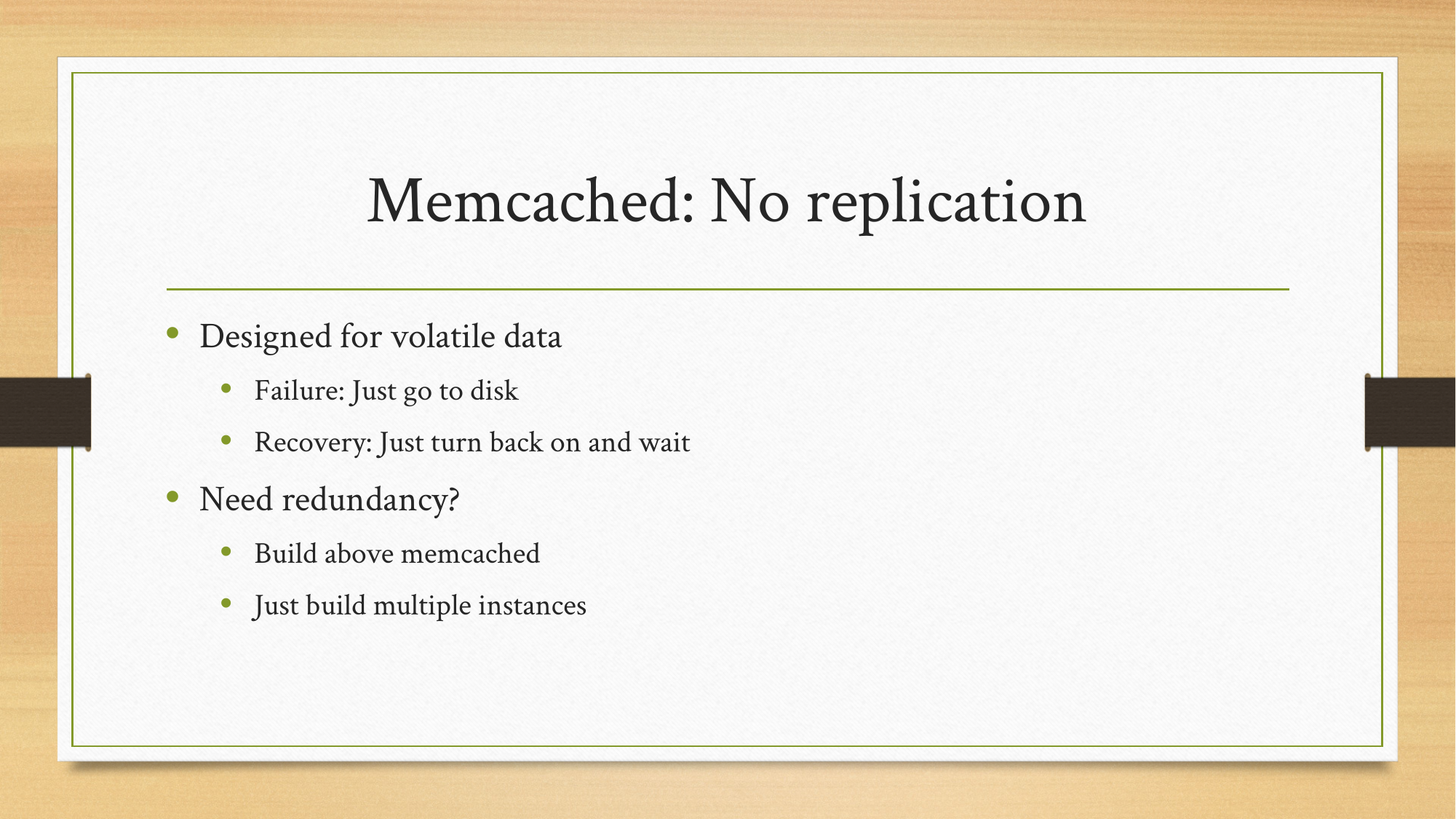

# Memcached: No replication
Designed for volatile data
Failure: Just go to disk
Recovery: Just turn back on and wait
Need redundancy?
Build above memcached
Just build multiple instances